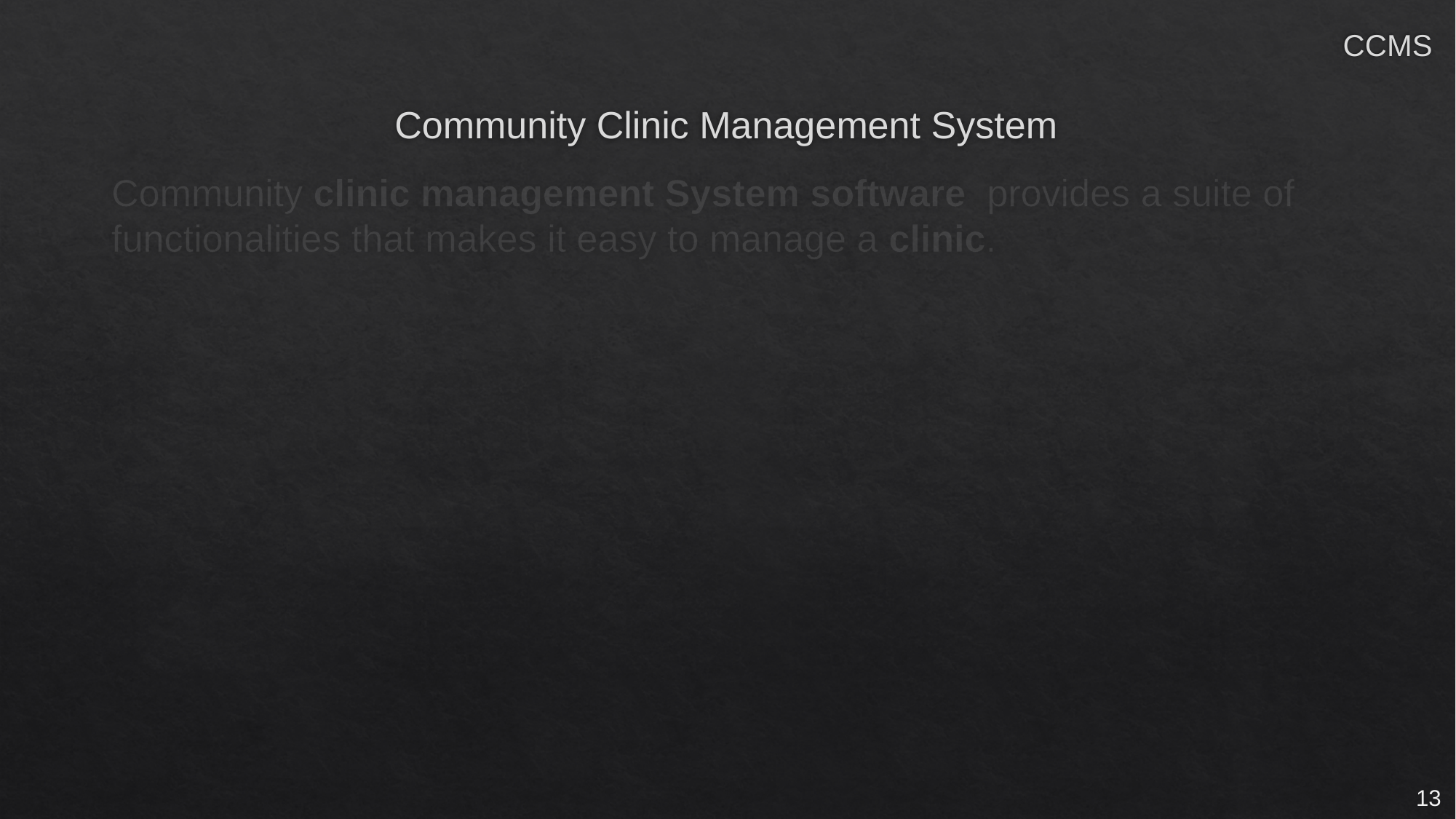

# CCMS
Community Clinic Management System
Community clinic management System software  provides a suite of functionalities that makes it easy to manage a clinic.
13